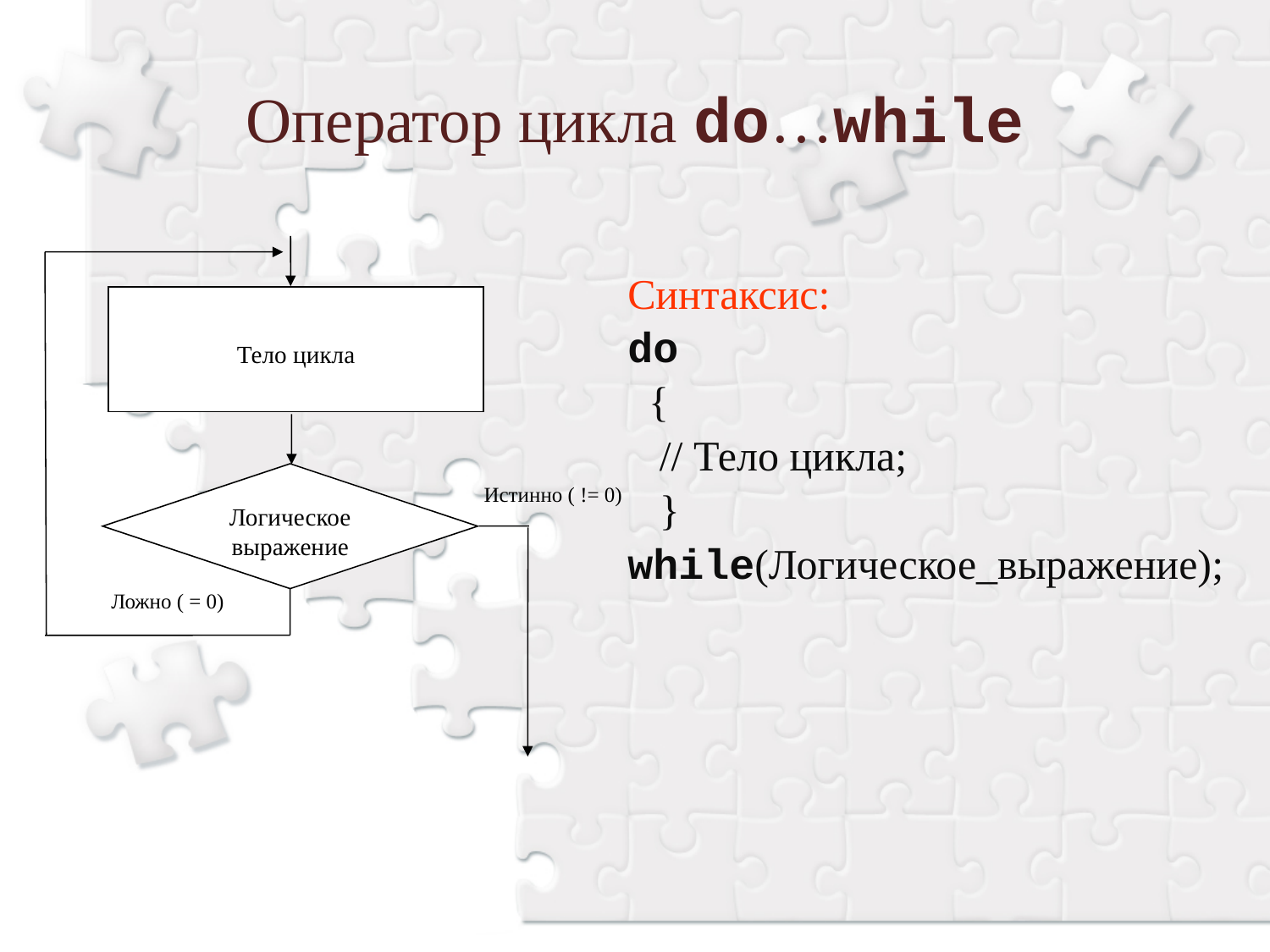

Оператор цикла do…while

Тело цикла

Логическое выражение
Истинно ( != 0)

Ложно ( = 0)

Синтаксис:
do
 {
   // Тело цикла;
   }
while(Логическое_выражение);